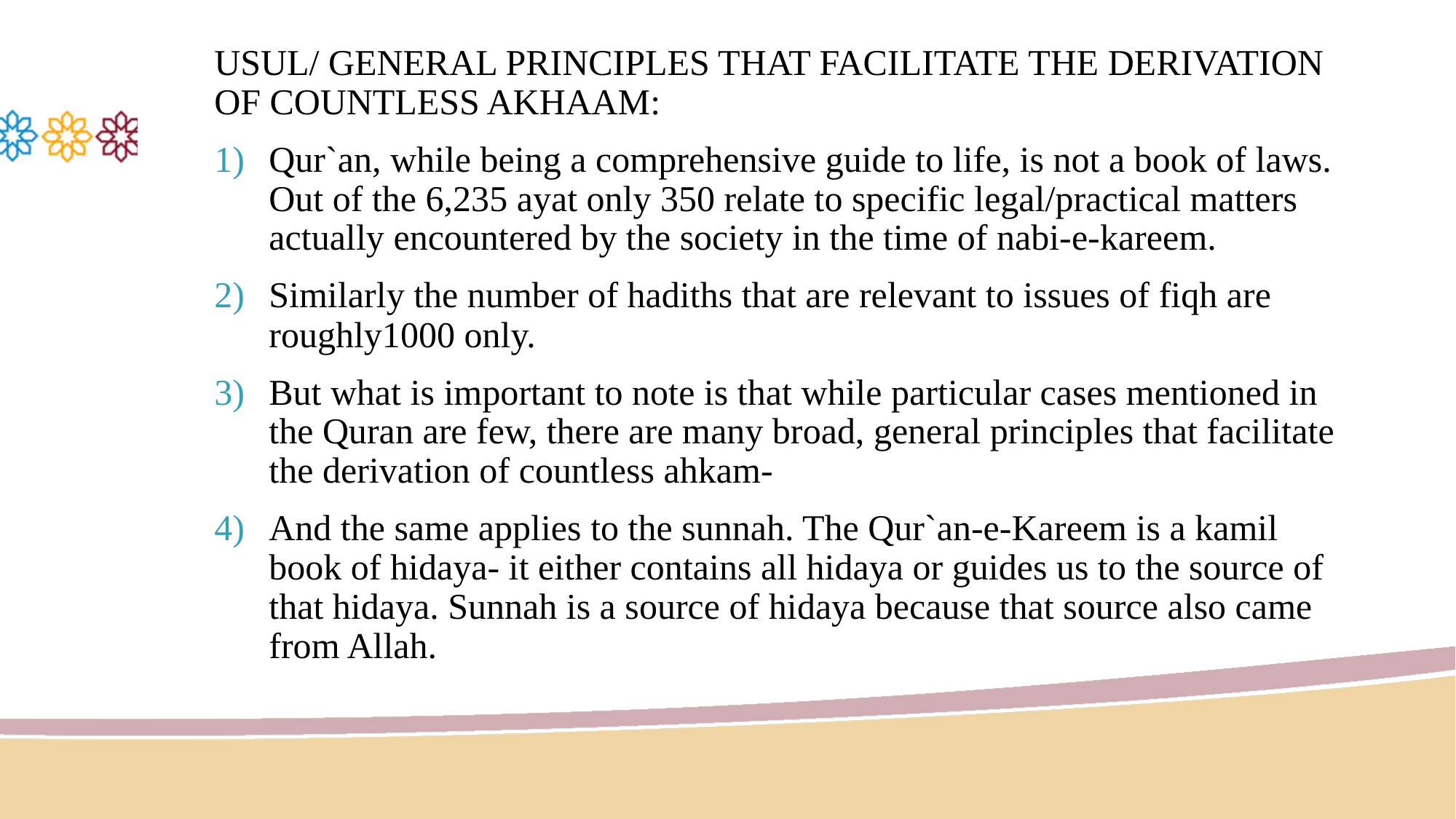

USUL/ GENERAL PRINCIPLES THAT FACILITATE THE DERIVATION OF COUNTLESS AKHAAM:
Qur`an, while being a comprehensive guide to life, is not a book of laws. Out of the 6,235 ayat only 350 relate to specific legal/practical matters actually encountered by the society in the time of nabi-e-kareem.
Similarly the number of hadiths that are relevant to issues of fiqh are roughly1000 only.
But what is important to note is that while particular cases mentioned in the Quran are few, there are many broad, general principles that facilitate the derivation of countless ahkam-
And the same applies to the sunnah. The Qur`an-e-Kareem is a kamil book of hidaya- it either contains all hidaya or guides us to the source of that hidaya. Sunnah is a source of hidaya because that source also came from Allah.